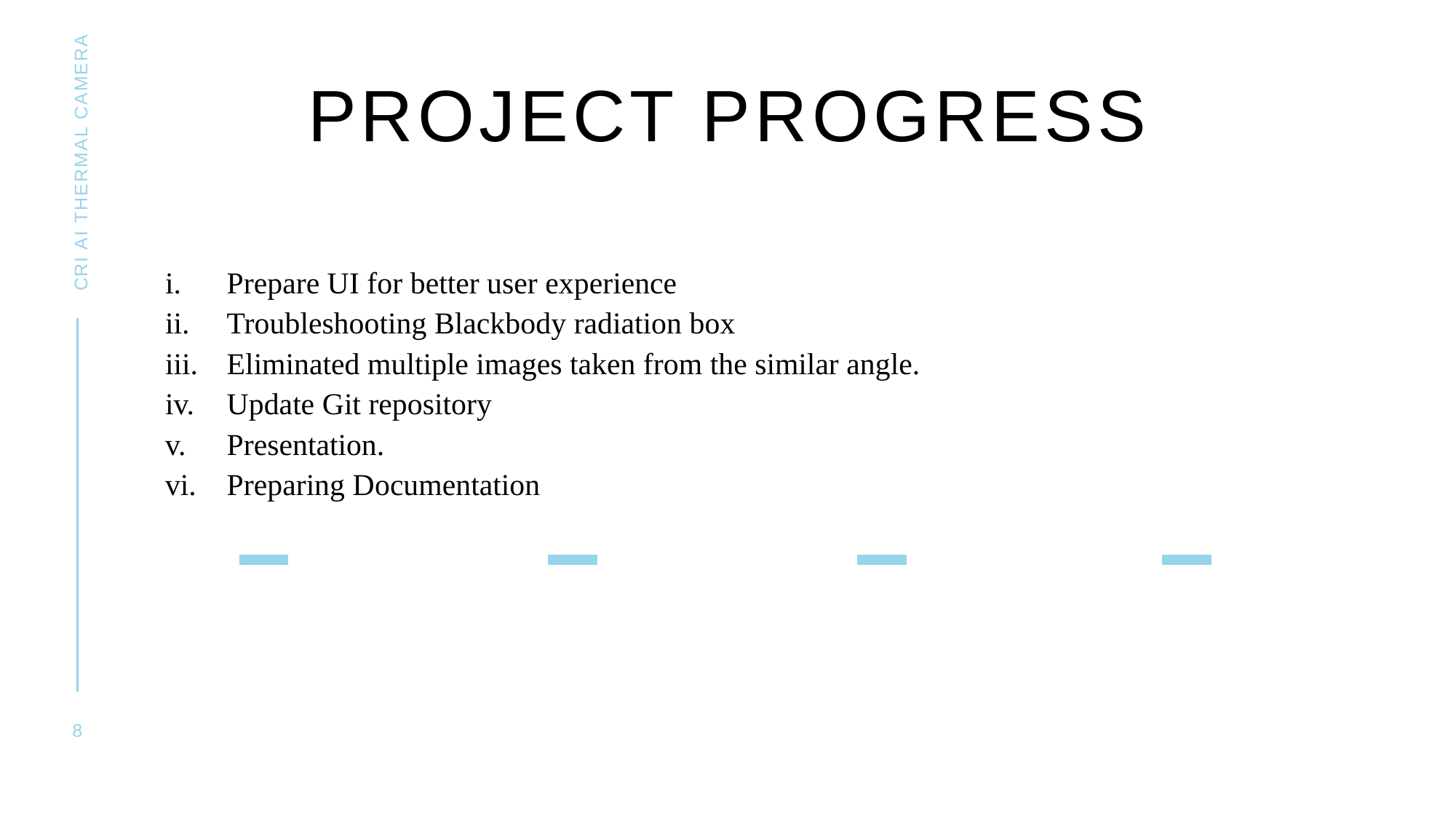

# Project progress
CRI AI THERMAL CAMERA

Prepare UI for better user experience
Troubleshooting Blackbody radiation box
Eliminated multiple images taken from the similar angle.
Update Git repository
Presentation.
Preparing Documentation
8